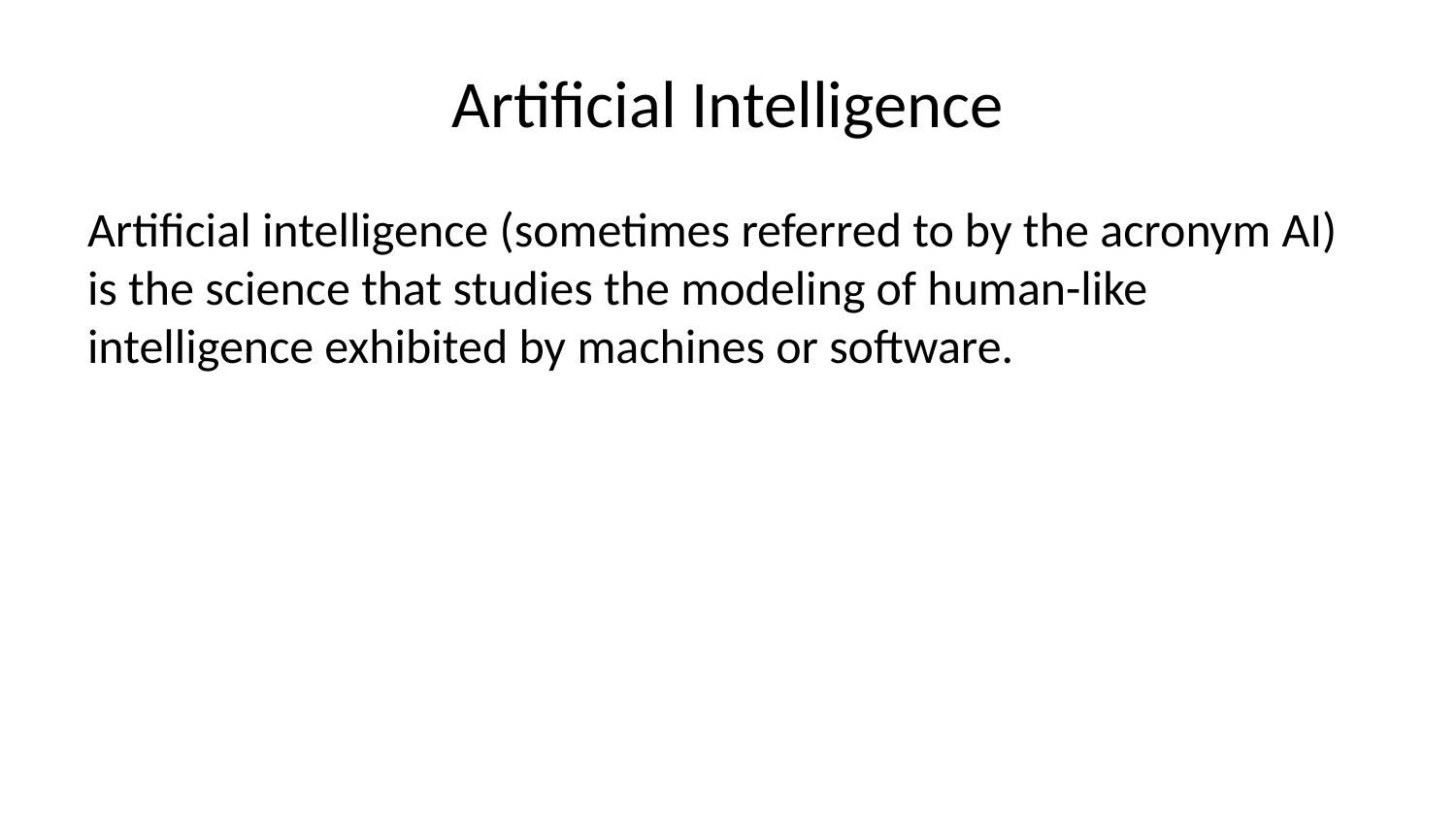

# Artificial Intelligence
Artificial intelligence (sometimes referred to by the acronym AI) is the science that studies the modeling of human-like intelligence exhibited by machines or software.